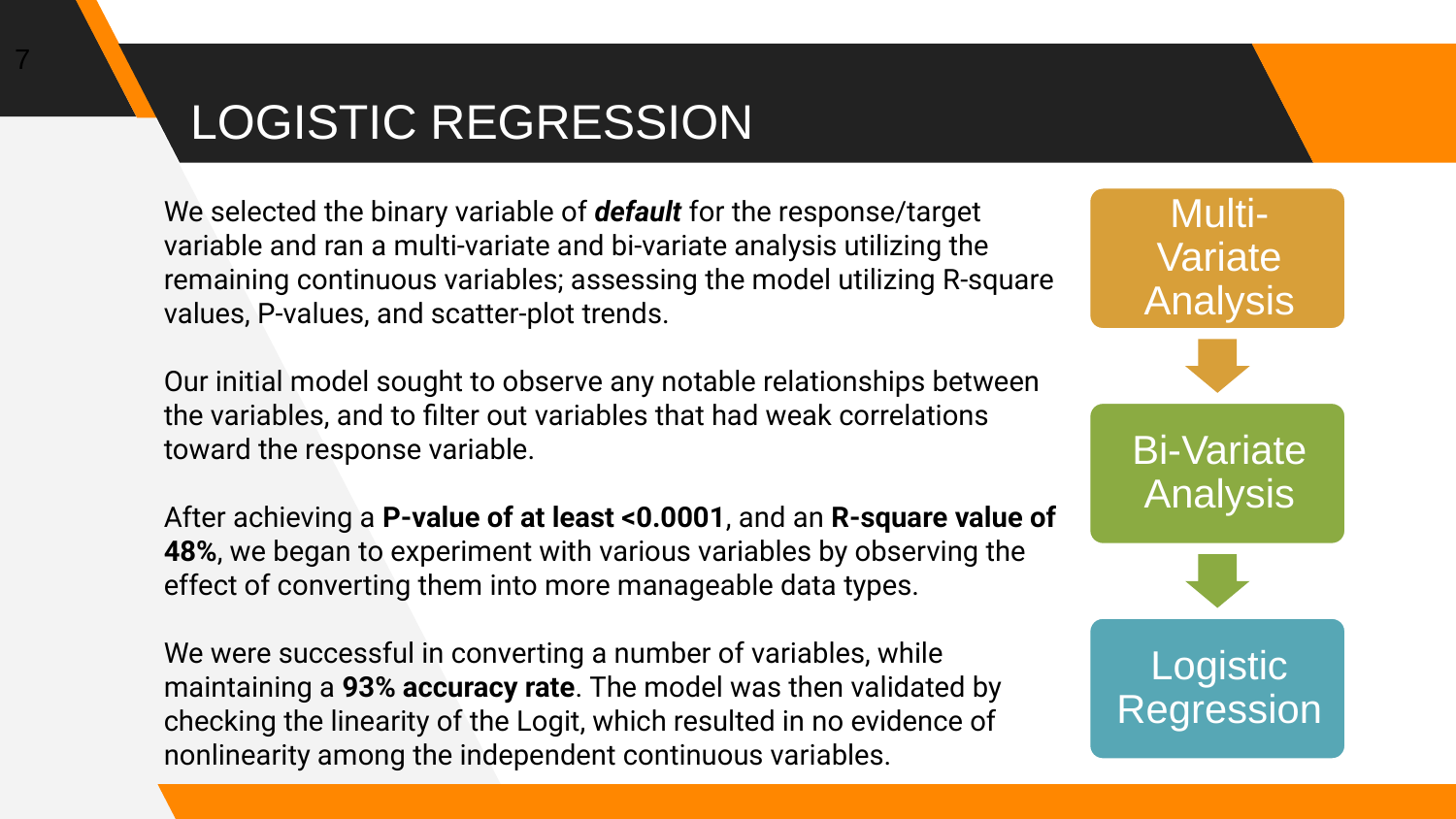

7
# LOGISTIC REGRESSION
We selected the binary variable of default for the response/target variable and ran a multi-variate and bi-variate analysis utilizing the remaining continuous variables; assessing the model utilizing R-square values, P-values, and scatter-plot trends.

Our initial model sought to observe any notable relationships between the variables, and to filter out variables that had weak correlations toward the response variable.

After achieving a P-value of at least <0.0001, and an R-square value of 48%, we began to experiment with various variables by observing the effect of converting them into more manageable data types.

We were successful in converting a number of variables, while maintaining a 93% accuracy rate. The model was then validated by checking the linearity of the Logit, which resulted in no evidence of nonlinearity among the independent continuous variables.
Multi-Variate Analysis

Bi-Variate Analysis

Logistic Regression